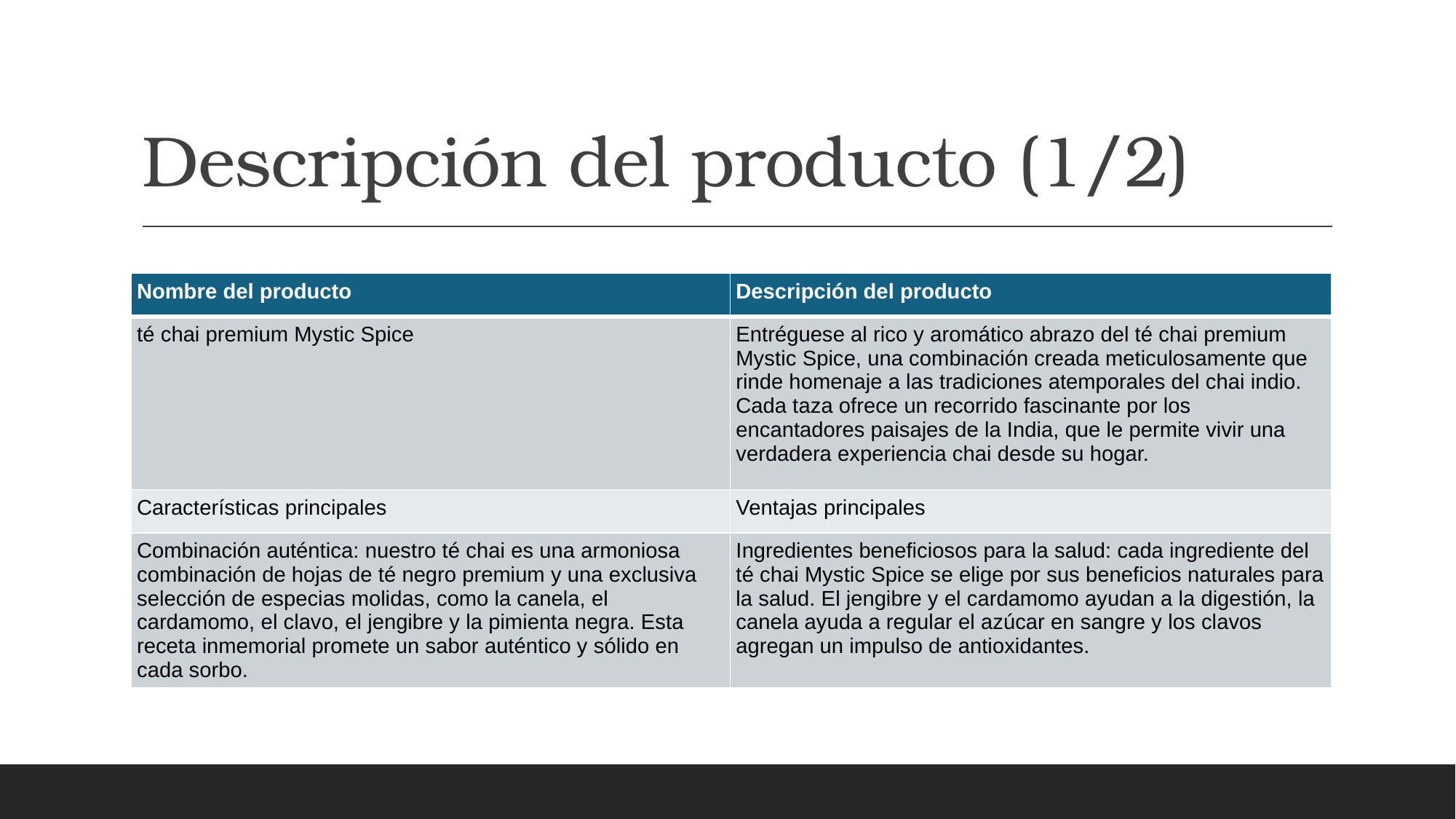

# Descripción del producto (1/2)
| Nombre del producto | Descripción del producto |
| --- | --- |
| té chai premium Mystic Spice | Entréguese al rico y aromático abrazo del té chai premium Mystic Spice, una combinación creada meticulosamente que rinde homenaje a las tradiciones atemporales del chai indio. Cada taza ofrece un recorrido fascinante por los encantadores paisajes de la India, que le permite vivir una verdadera experiencia chai desde su hogar. |
| Características principales | Ventajas principales |
| Combinación auténtica: nuestro té chai es una armoniosa combinación de hojas de té negro premium y una exclusiva selección de especias molidas, como la canela, el cardamomo, el clavo, el jengibre y la pimienta negra. Esta receta inmemorial promete un sabor auténtico y sólido en cada sorbo. | Ingredientes beneficiosos para la salud: cada ingrediente del té chai Mystic Spice se elige por sus beneficios naturales para la salud. El jengibre y el cardamomo ayudan a la digestión, la canela ayuda a regular el azúcar en sangre y los clavos agregan un impulso de antioxidantes. |